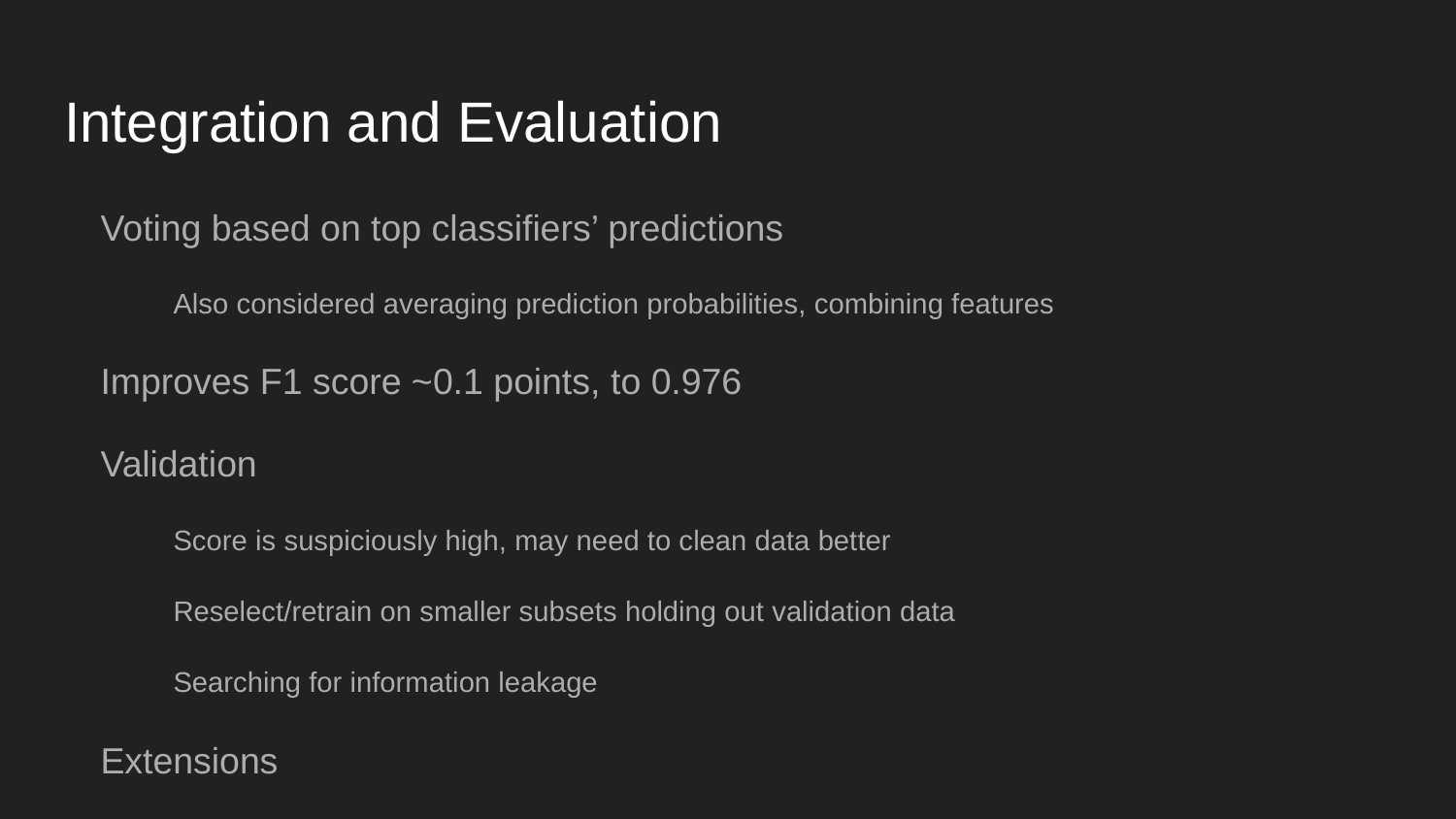

# Integration and Evaluation
Voting based on top classifiers’ predictions
Also considered averaging prediction probabilities, combining features
Improves F1 score ~0.1 points, to 0.976
Validation
Score is suspiciously high, may need to clean data better
Reselect/retrain on smaller subsets holding out validation data
Searching for information leakage
Extensions
Ranking Senators
Clustering on bill topics, integrating into network analysis
Causal inference (who should sponsor a given bill to increase its chances of passage?)